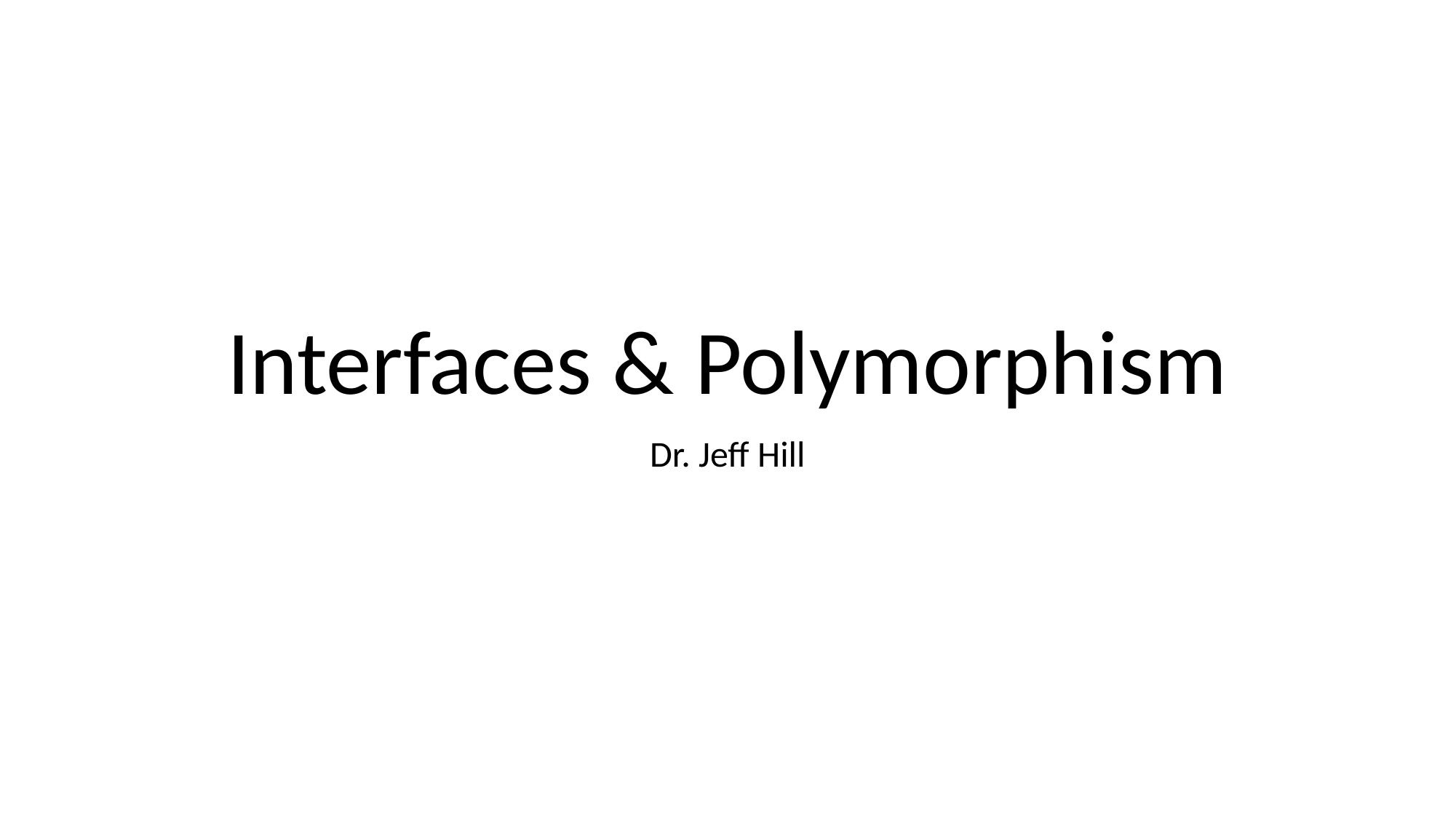

# Interfaces & Polymorphism
Dr. Jeff Hill